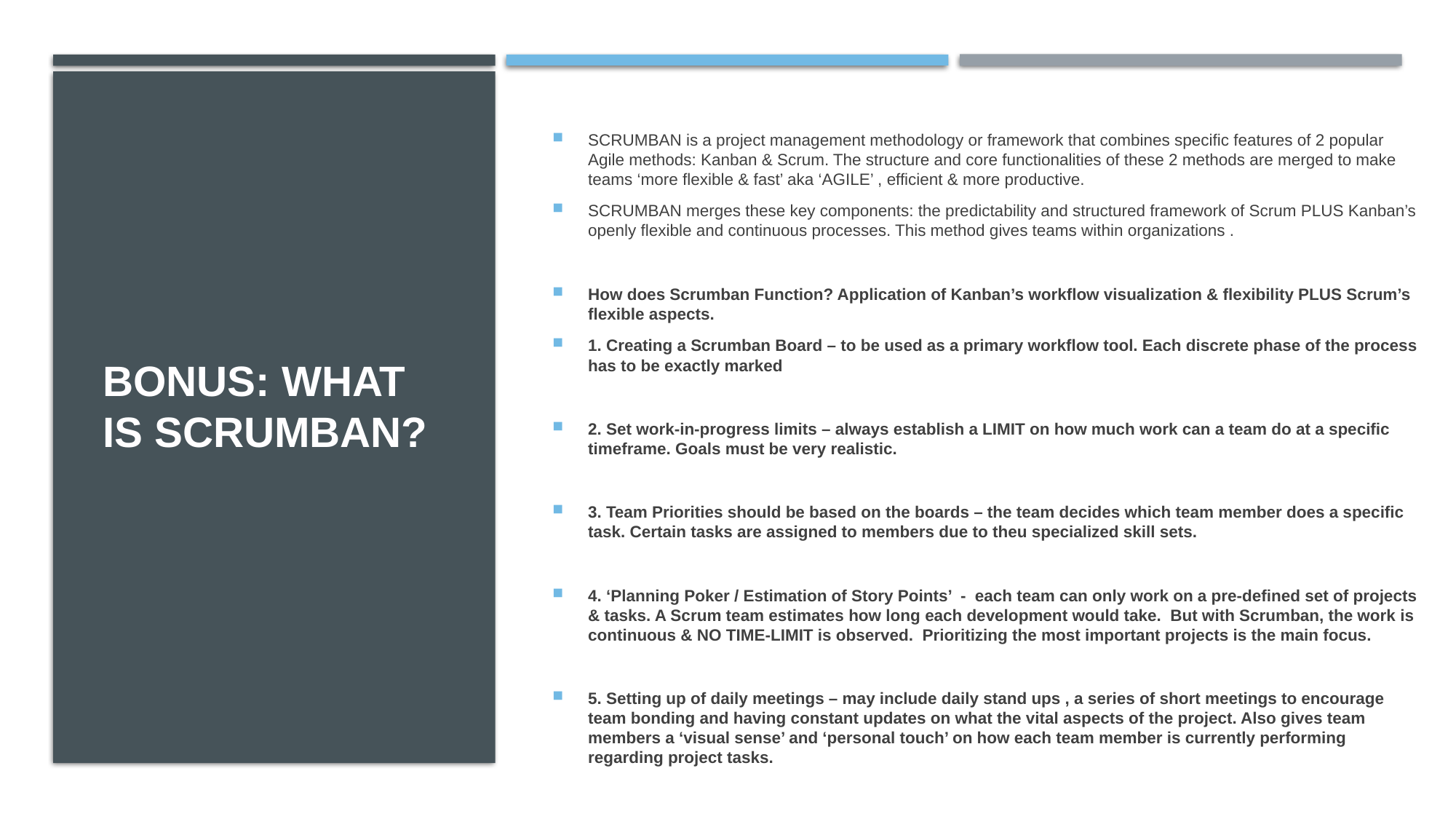

# Bonus: what is scrumban?
SCRUMBAN is a project management methodology or framework that combines specific features of 2 popular Agile methods: Kanban & Scrum. The structure and core functionalities of these 2 methods are merged to make teams ‘more flexible & fast’ aka ‘AGILE’ , efficient & more productive.
SCRUMBAN merges these key components: the predictability and structured framework of Scrum PLUS Kanban’s openly flexible and continuous processes. This method gives teams within organizations .

How does Scrumban Function? Application of Kanban’s workflow visualization & flexibility PLUS Scrum’s flexible aspects.
1. Creating a Scrumban Board – to be used as a primary workflow tool. Each discrete phase of the process has to be exactly marked

2. Set work-in-progress limits – always establish a LIMIT on how much work can a team do at a specific timeframe. Goals must be very realistic.

3. Team Priorities should be based on the boards – the team decides which team member does a specific task. Certain tasks are assigned to members due to theu specialized skill sets.

4. ‘Planning Poker / Estimation of Story Points’  -  each team can only work on a pre-defined set of projects & tasks. A Scrum team estimates how long each development would take.  But with Scrumban, the work is continuous & NO TIME-LIMIT is observed.  Prioritizing the most important projects is the main focus.

5. Setting up of daily meetings – may include daily stand ups , a series of short meetings to encourage team bonding and having constant updates on what the vital aspects of the project. Also gives team members a ‘visual sense’ and ‘personal touch’ on how each team member is currently performing regarding project tasks.